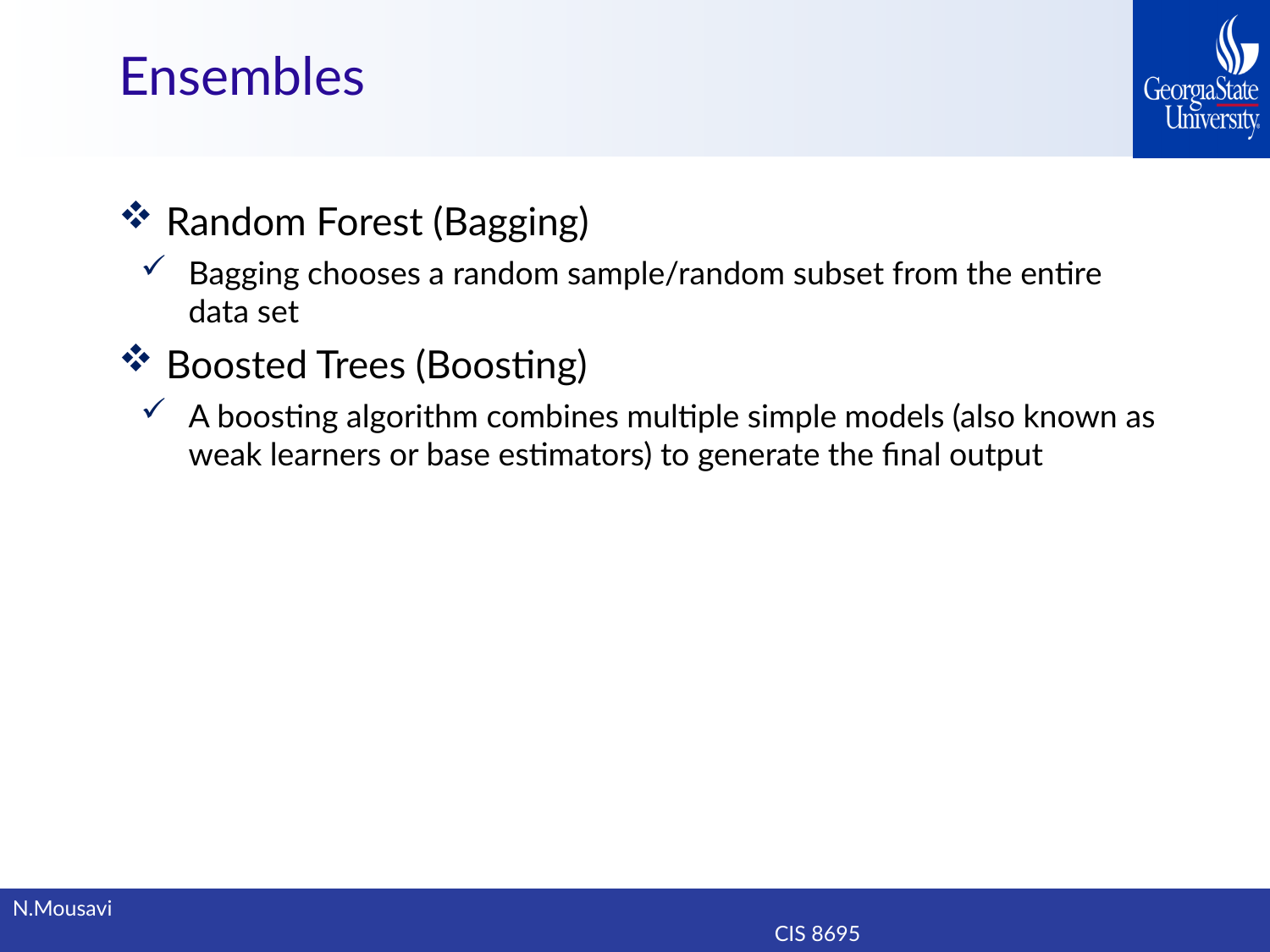

# Ensembles
Random Forest (Bagging)
Bagging chooses a random sample/random subset from the entire data set
Boosted Trees (Boosting)
A boosting algorithm combines multiple simple models (also known as weak learners or base estimators) to generate the final output